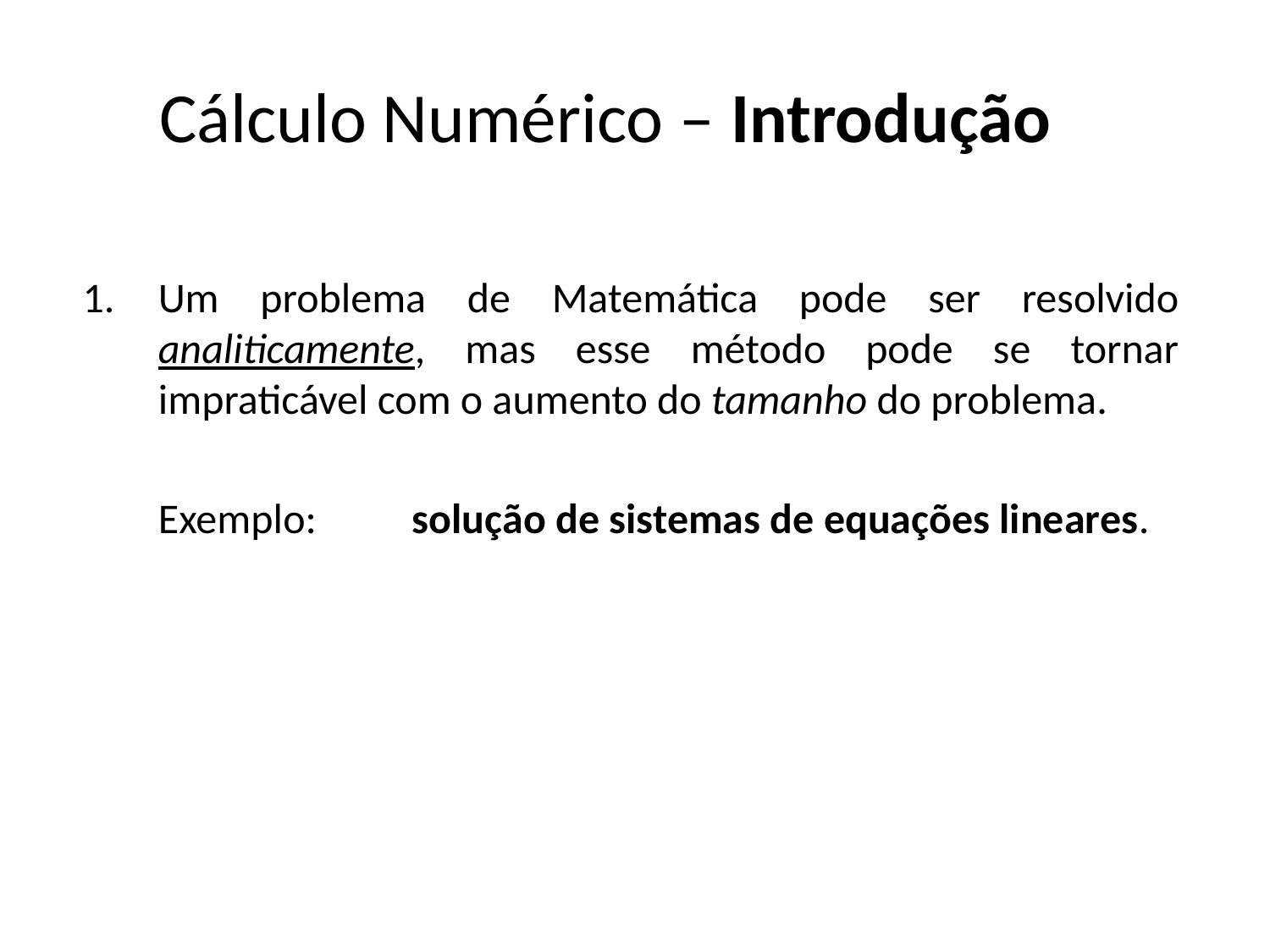

Cálculo Numérico – Introdução
Um problema de Matemática pode ser resolvido analiticamente, mas esse método pode se tornar impraticável com o aumento do tamanho do problema.

	Exemplo:	solução de sistemas de equações lineares.